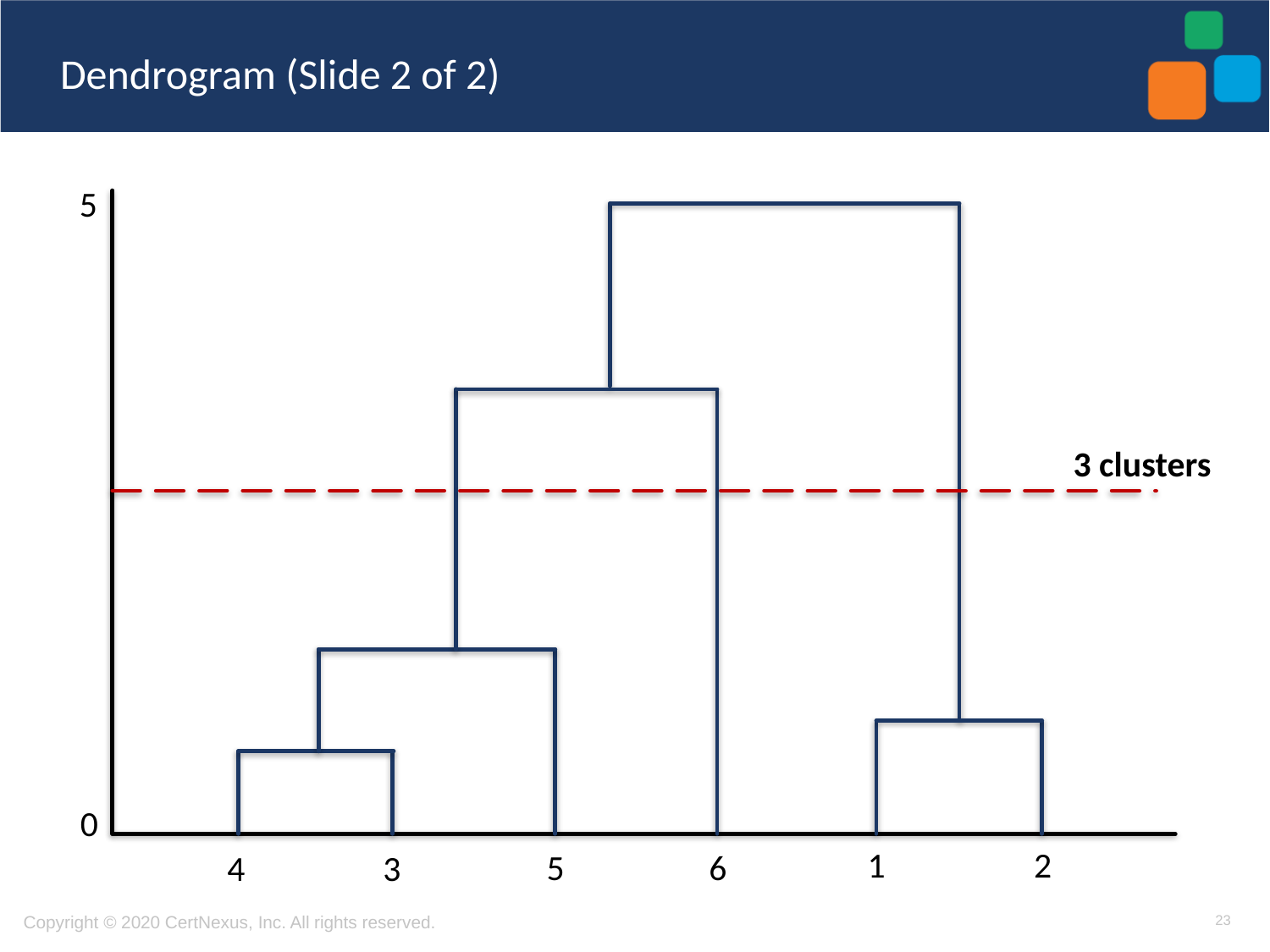

# Dendrogram (Slide 2 of 2)
5
3 clusters
0
1
2
5
6
4
3
23